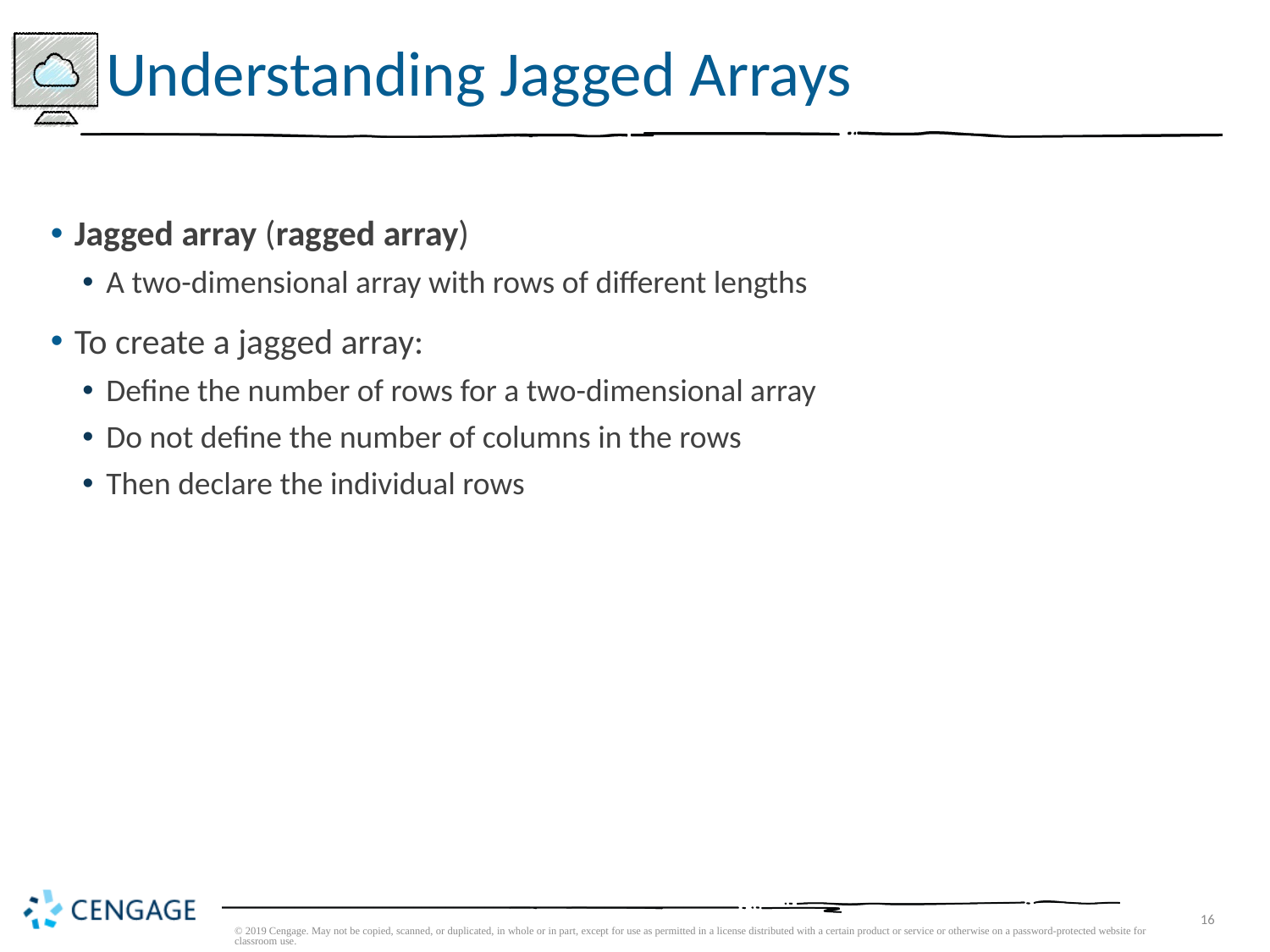

# Understanding Jagged Arrays
Jagged array (ragged array)
A two-dimensional array with rows of different lengths
To create a jagged array:
Define the number of rows for a two-dimensional array
Do not define the number of columns in the rows
Then declare the individual rows
© 2019 Cengage. May not be copied, scanned, or duplicated, in whole or in part, except for use as permitted in a license distributed with a certain product or service or otherwise on a password-protected website for classroom use.